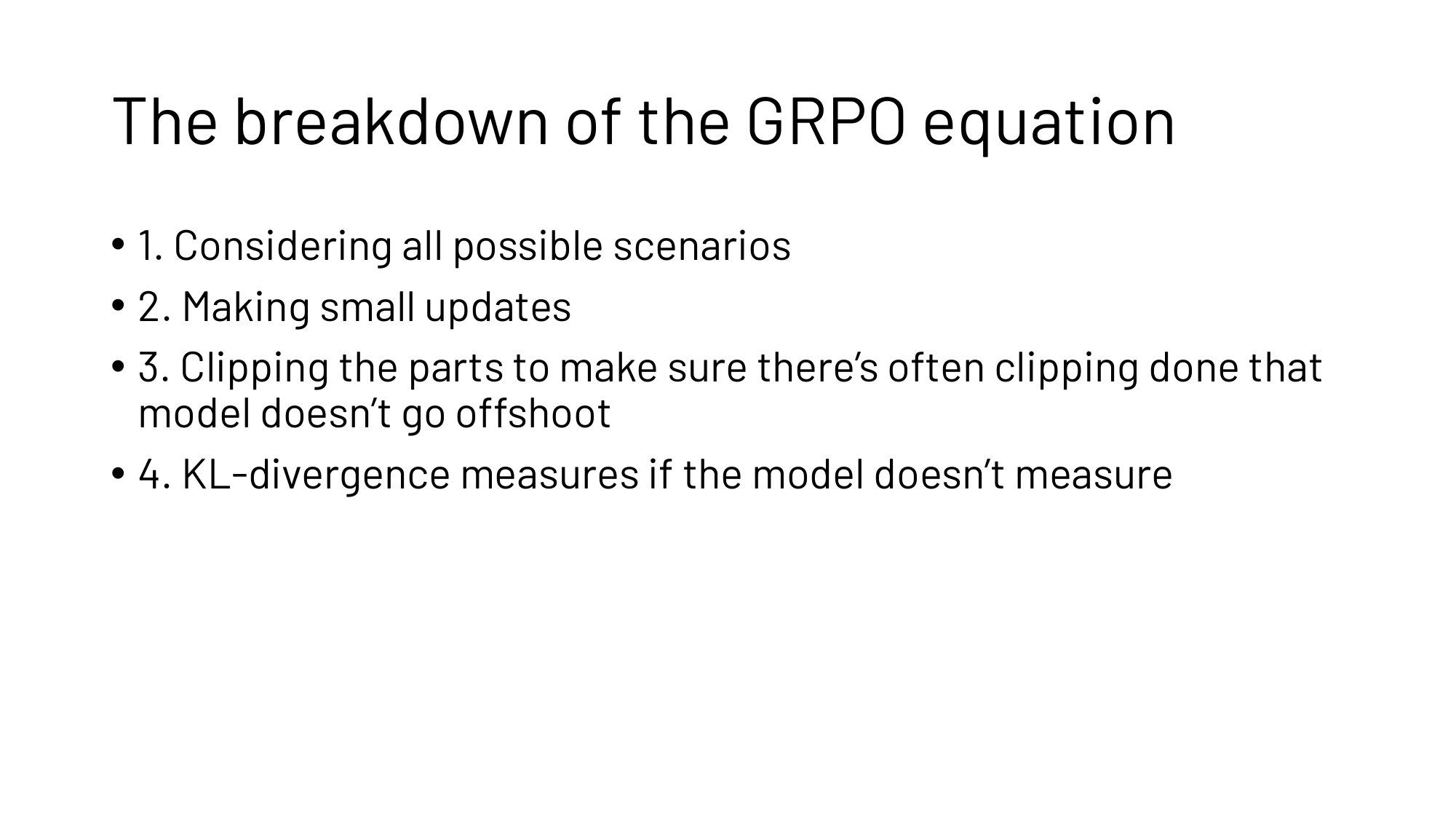

# The breakdown of the GRPO equation
1. Considering all possible scenarios
2. Making small updates
3. Clipping the parts to make sure there’s often clipping done that model doesn’t go offshoot
4. KL-divergence measures if the model doesn’t measure